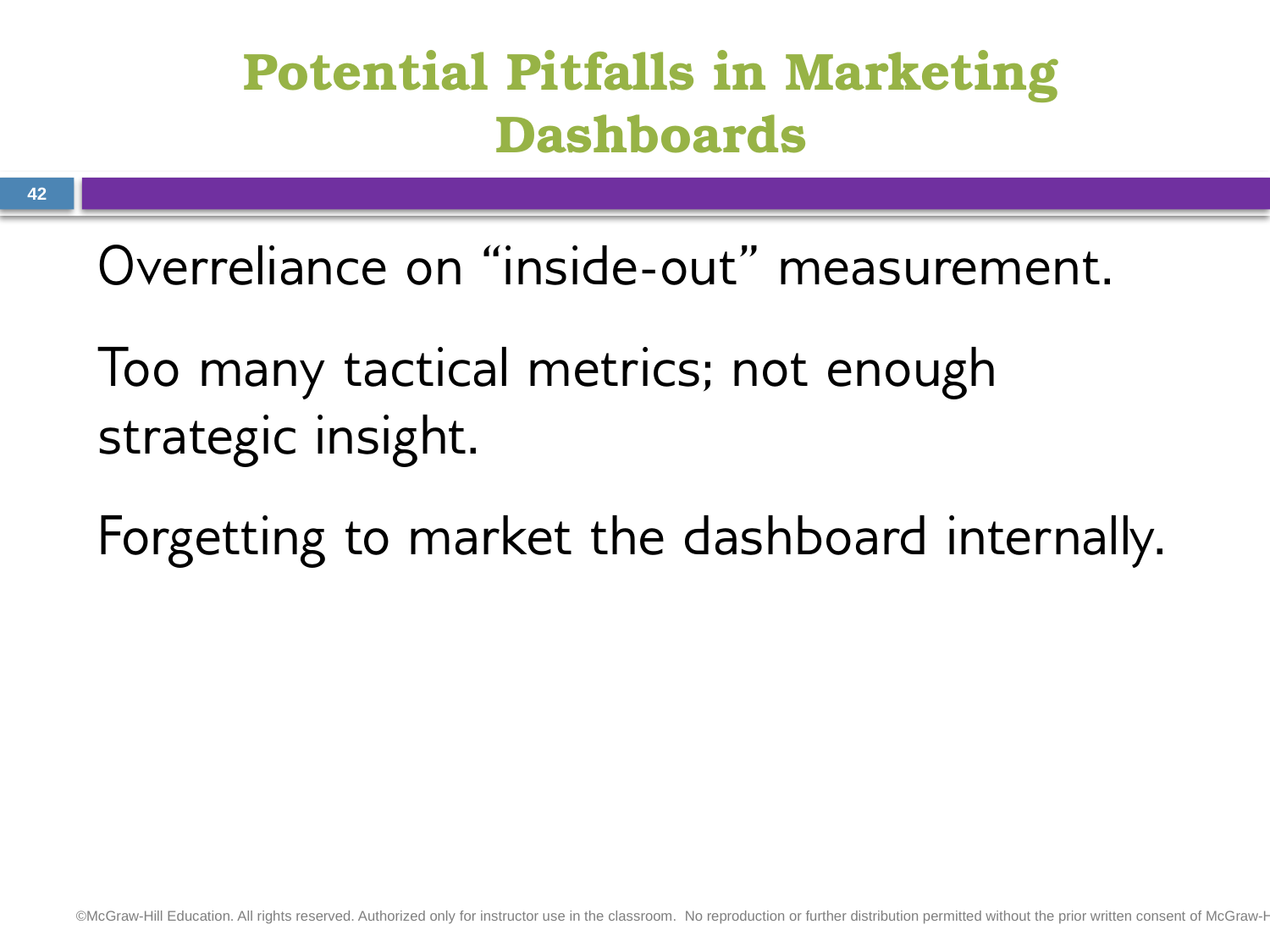

# Potential Pitfalls in Marketing Dashboards
42
Overreliance on “inside-out” measurement.
Too many tactical metrics; not enough strategic insight.
Forgetting to market the dashboard internally.
©McGraw-Hill Education. All rights reserved. Authorized only for instructor use in the classroom.  No reproduction or further distribution permitted without the prior written consent of McGraw-Hill Education.